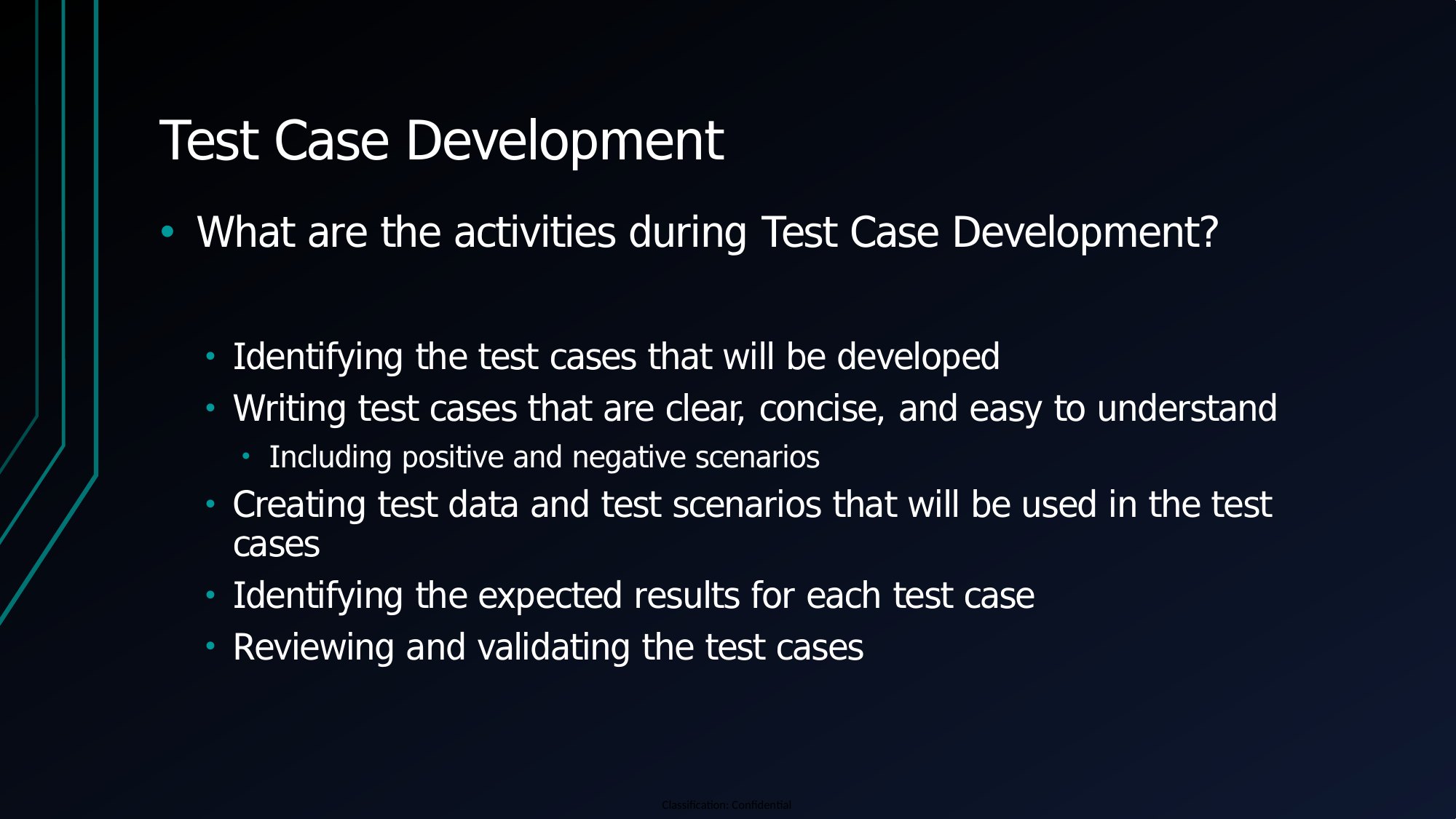

# Test Case Development
What are the activities during Test Case Development?

Identifying the test cases that will be developed
Writing test cases that are clear, concise, and easy to understand
Including positive and negative scenarios
Creating test data and test scenarios that will be used in the test cases
Identifying the expected results for each test case
Reviewing and validating the test cases